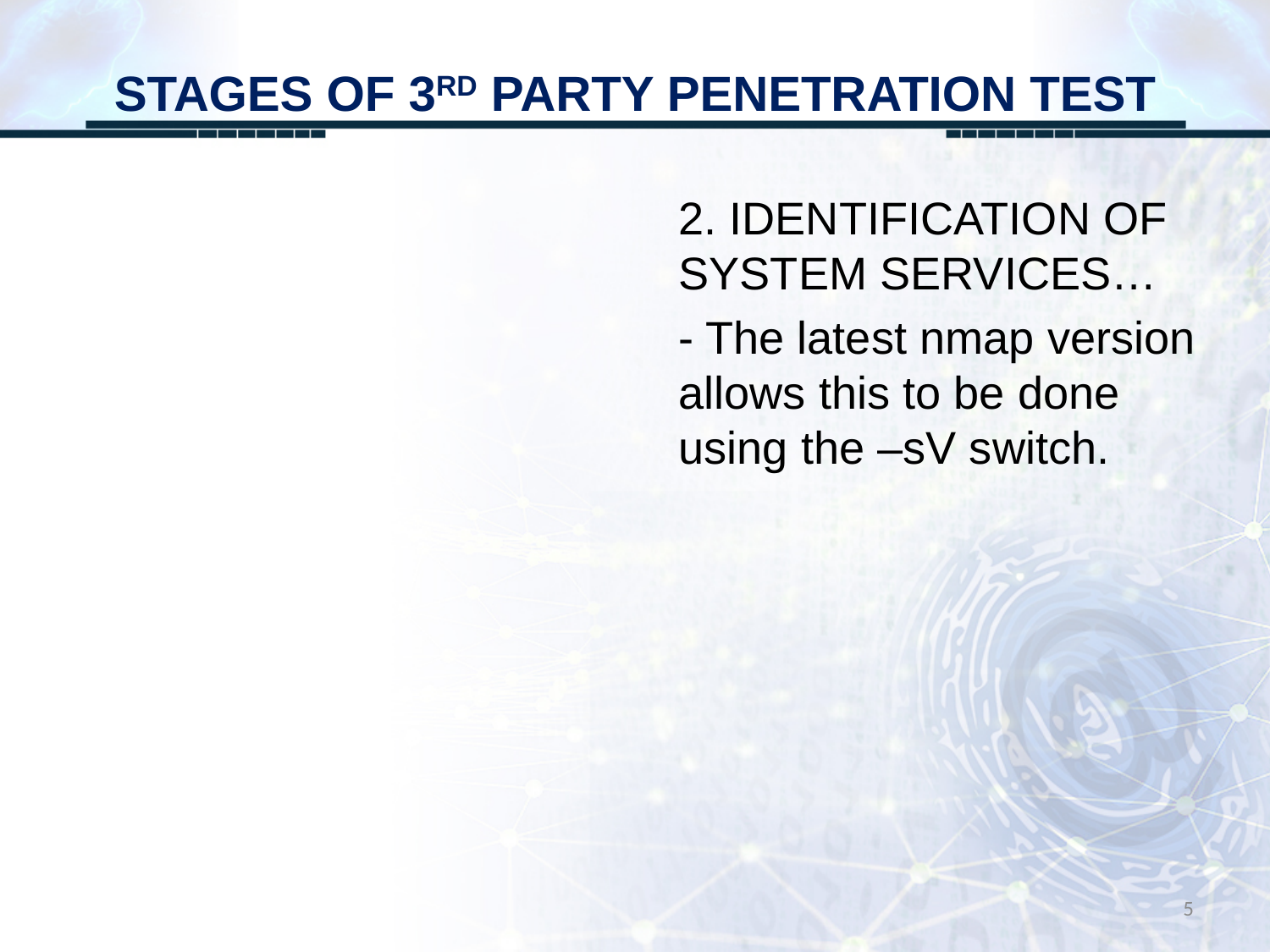

# STAGES OF 3RD PARTY PENETRATION TEST
2. IDENTIFICATION OF SYSTEM SERVICES…
- The latest nmap version allows this to be done using the –sV switch.

5